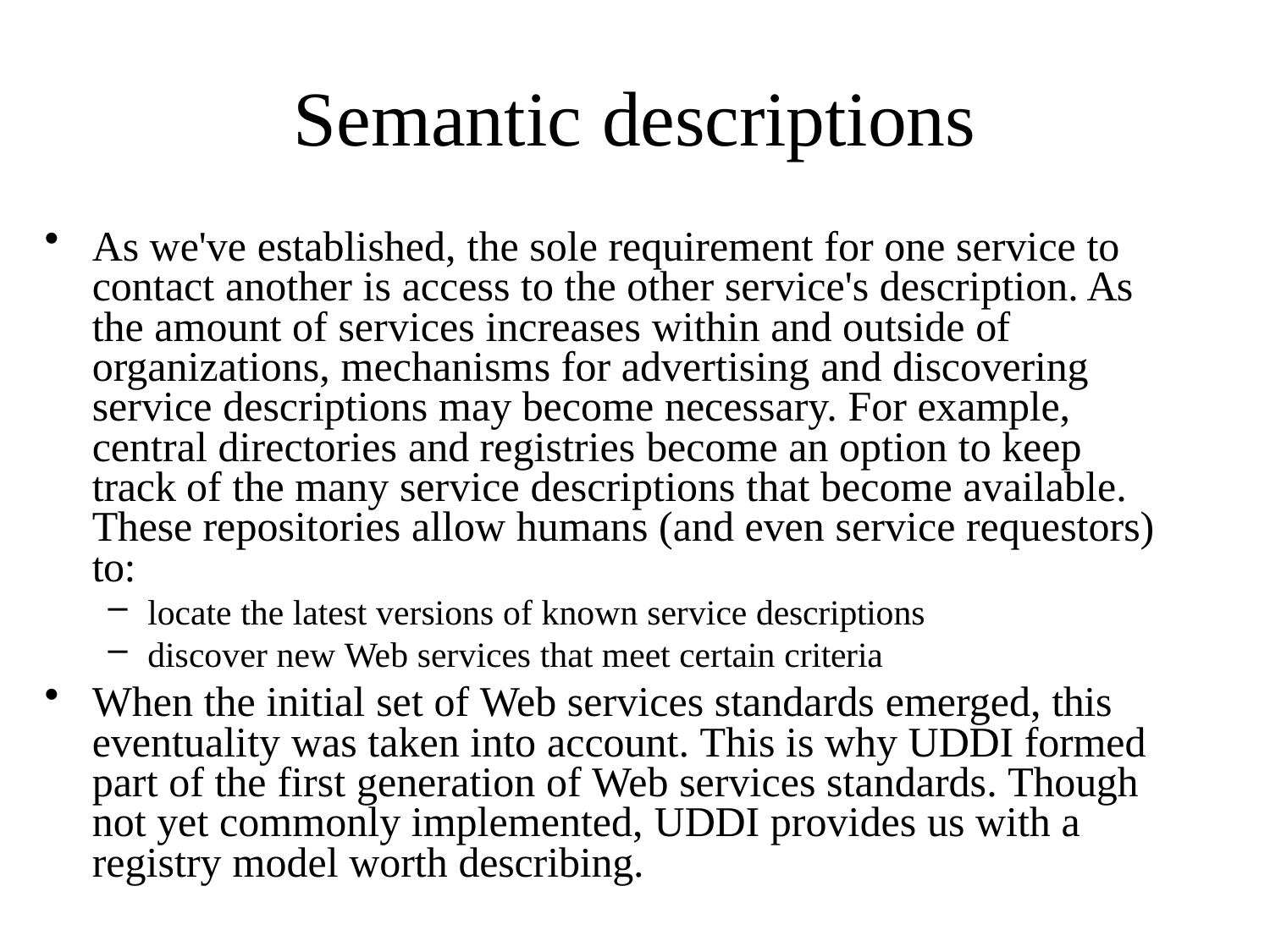

# Semantic descriptions
As we've established, the sole requirement for one service to contact another is access to the other service's description. As the amount of services increases within and outside of organizations, mechanisms for advertising and discovering service descriptions may become necessary. For example, central directories and registries become an option to keep track of the many service descriptions that become available. These repositories allow humans (and even service requestors) to:
locate the latest versions of known service descriptions
discover new Web services that meet certain criteria
When the initial set of Web services standards emerged, this eventuality was taken into account. This is why UDDI formed part of the first generation of Web services standards. Though not yet commonly implemented, UDDI provides us with a registry model worth describing.